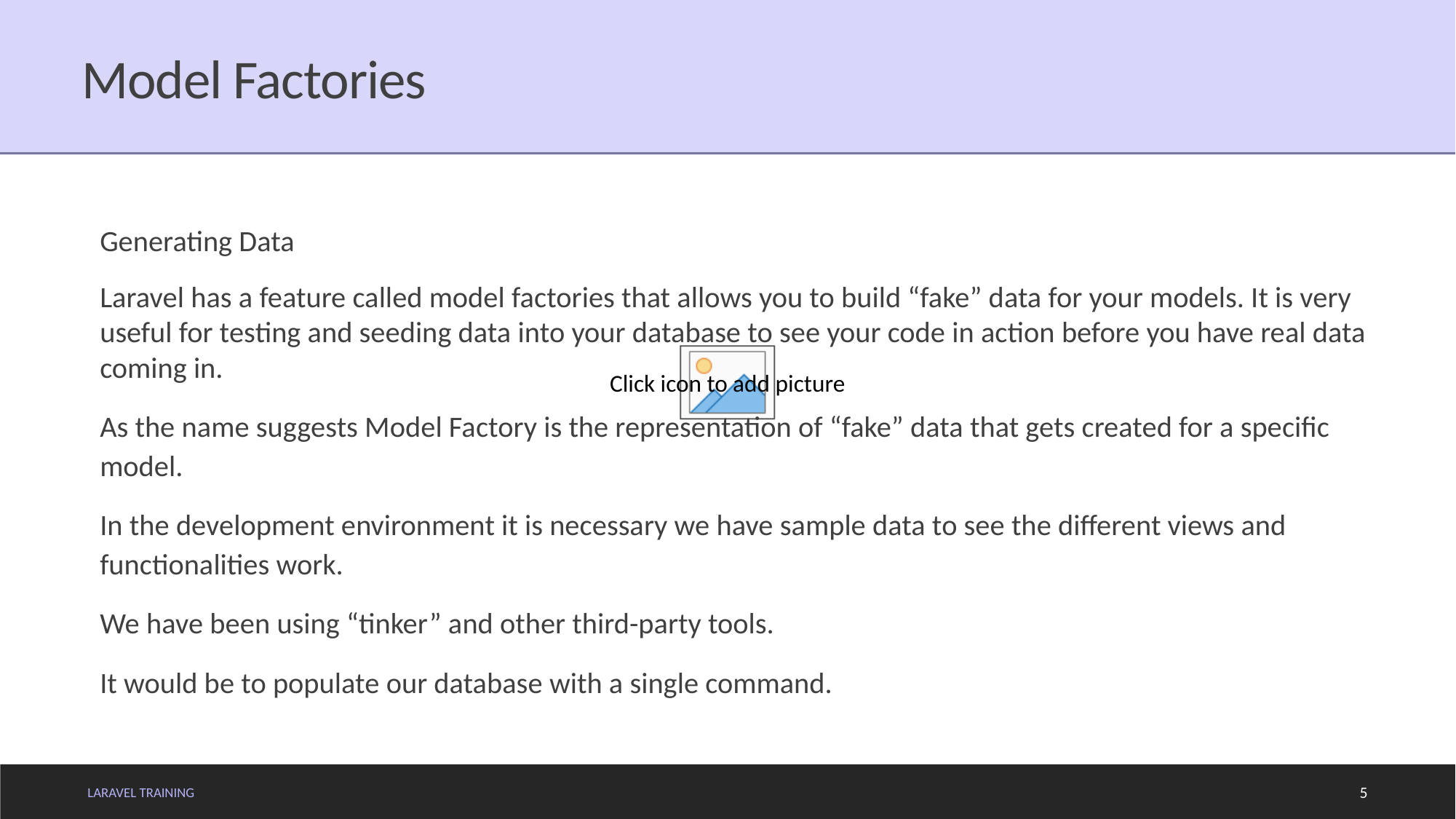

# Model Factories
Generating Data
Laravel has a feature called model factories that allows you to build “fake” data for your models. It is very useful for testing and seeding data into your database to see your code in action before you have real data coming in.
As the name suggests Model Factory is the representation of “fake” data that gets created for a specific model.
In the development environment it is necessary we have sample data to see the different views and functionalities work.
We have been using “tinker” and other third-party tools.
It would be to populate our database with a single command.
LARAVEL TRAINING
5